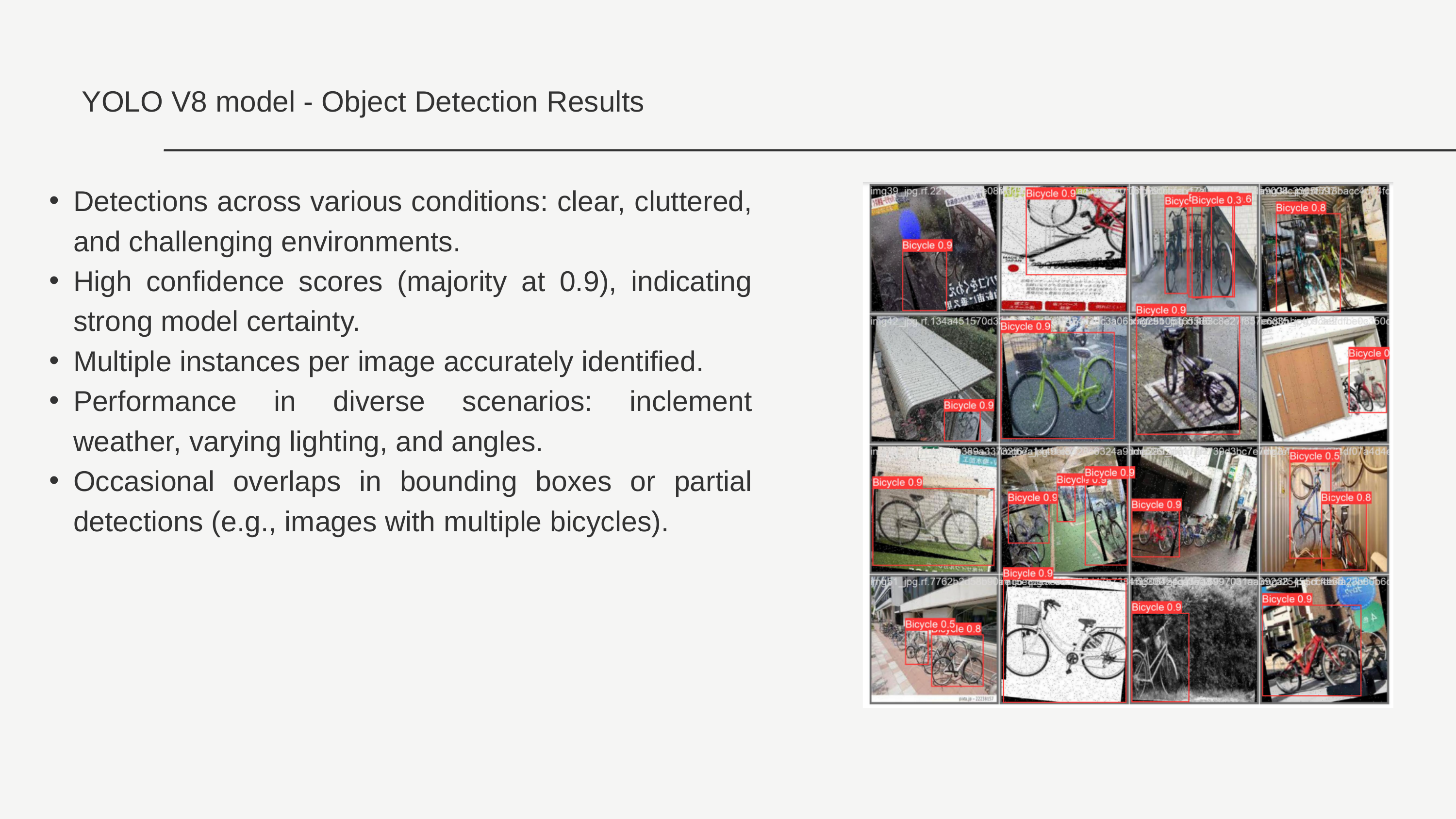

YOLO V8 model - Object Detection Results

Detections across various conditions: clear, cluttered, and challenging environments.
High confidence scores (majority at 0.9), indicating strong model certainty.
Multiple instances per image accurately identified.
Performance in diverse scenarios: inclement weather, varying lighting, and angles.
Occasional overlaps in bounding boxes or partial detections (e.g., images with multiple bicycles).